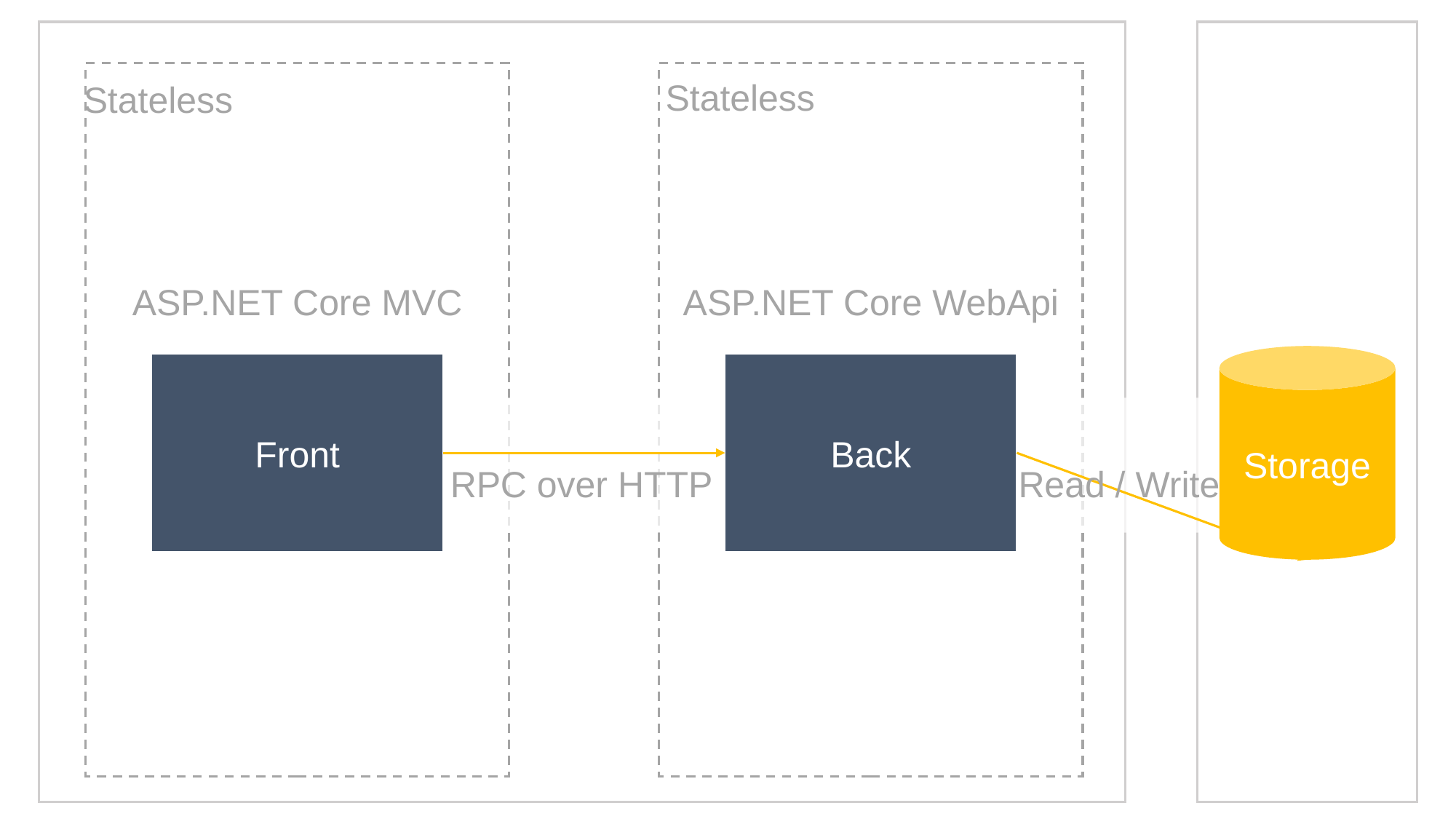

Stateless
Stateless
ASP.NET Core MVC
ASP.NET Core WebApi
Storage
Front
Back

RPC over HTTP
Read / Write